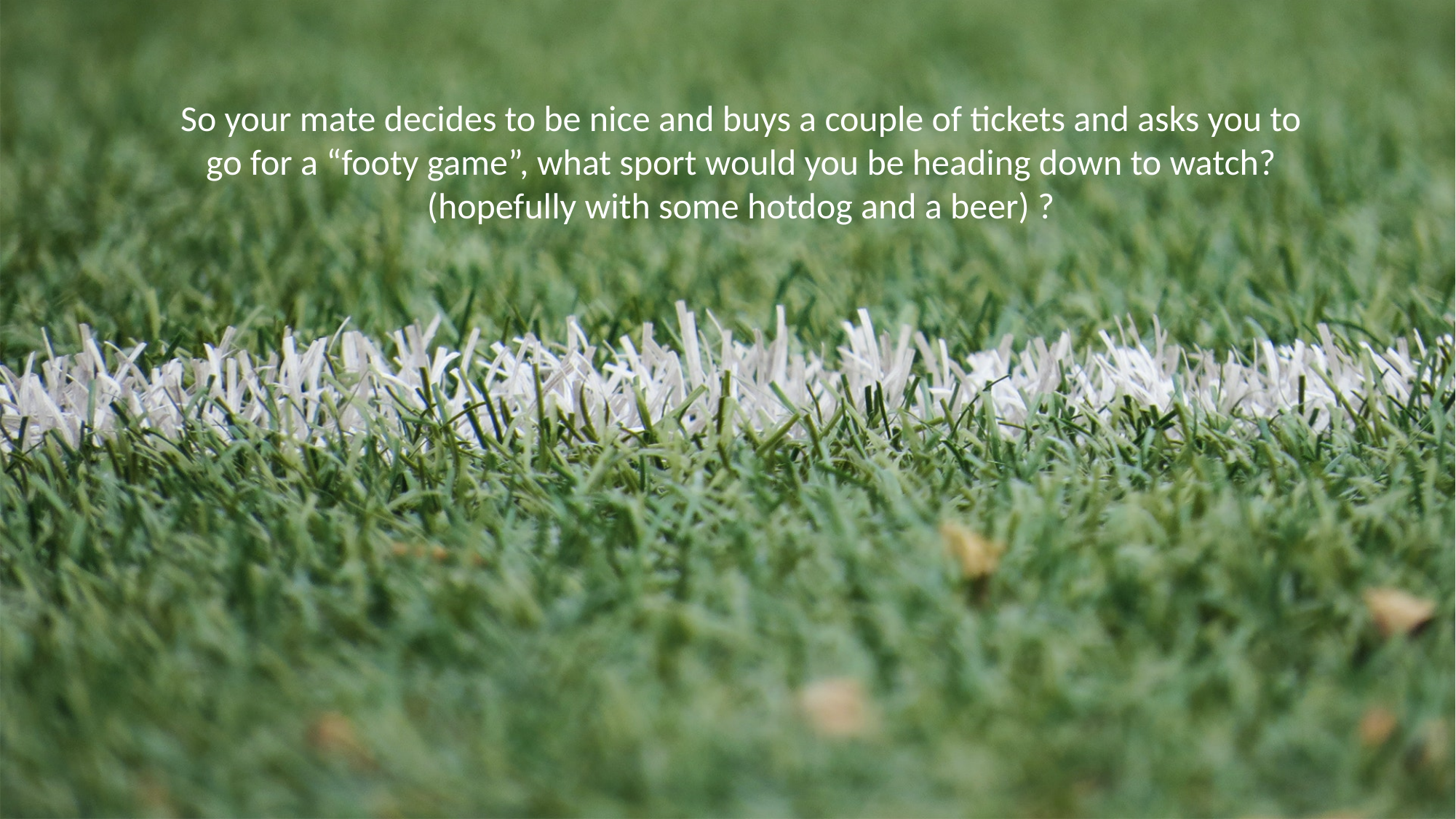

So your mate decides to be nice and buys a couple of tickets and asks you to go for a “footy game”, what sport would you be heading down to watch? (hopefully with some hotdog and a beer) ?